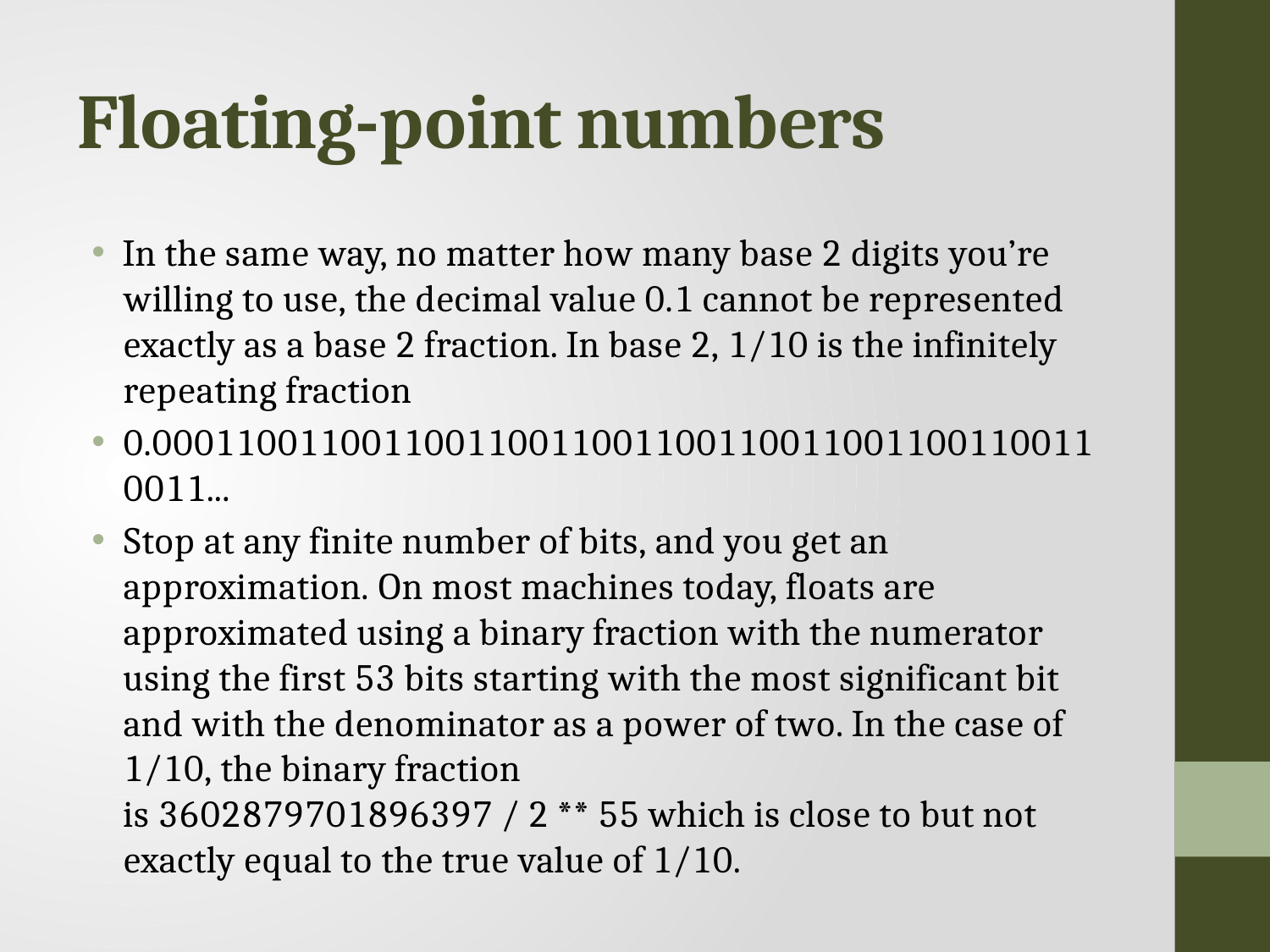

# Floating-point numbers
In the same way, no matter how many base 2 digits you’re willing to use, the decimal value 0.1 cannot be represented exactly as a base 2 fraction. In base 2, 1/10 is the infinitely repeating fraction
0.0001100110011001100110011001100110011001100110011...
Stop at any finite number of bits, and you get an approximation. On most machines today, floats are approximated using a binary fraction with the numerator using the first 53 bits starting with the most significant bit and with the denominator as a power of two. In the case of 1/10, the binary fraction is 3602879701896397 / 2 ** 55 which is close to but not exactly equal to the true value of 1/10.